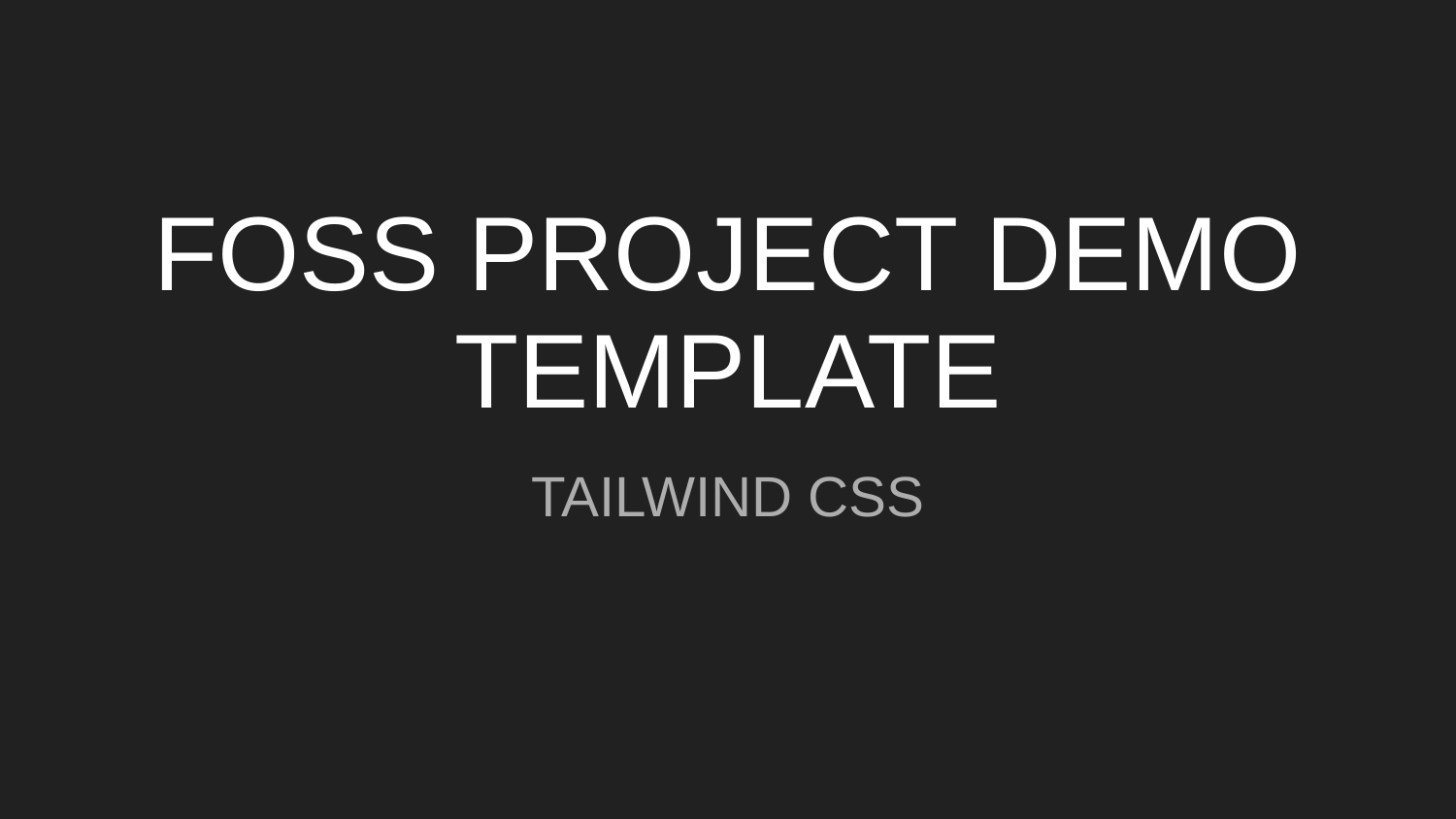

# FOSS PROJECT DEMO TEMPLATE
TAILWIND CSS